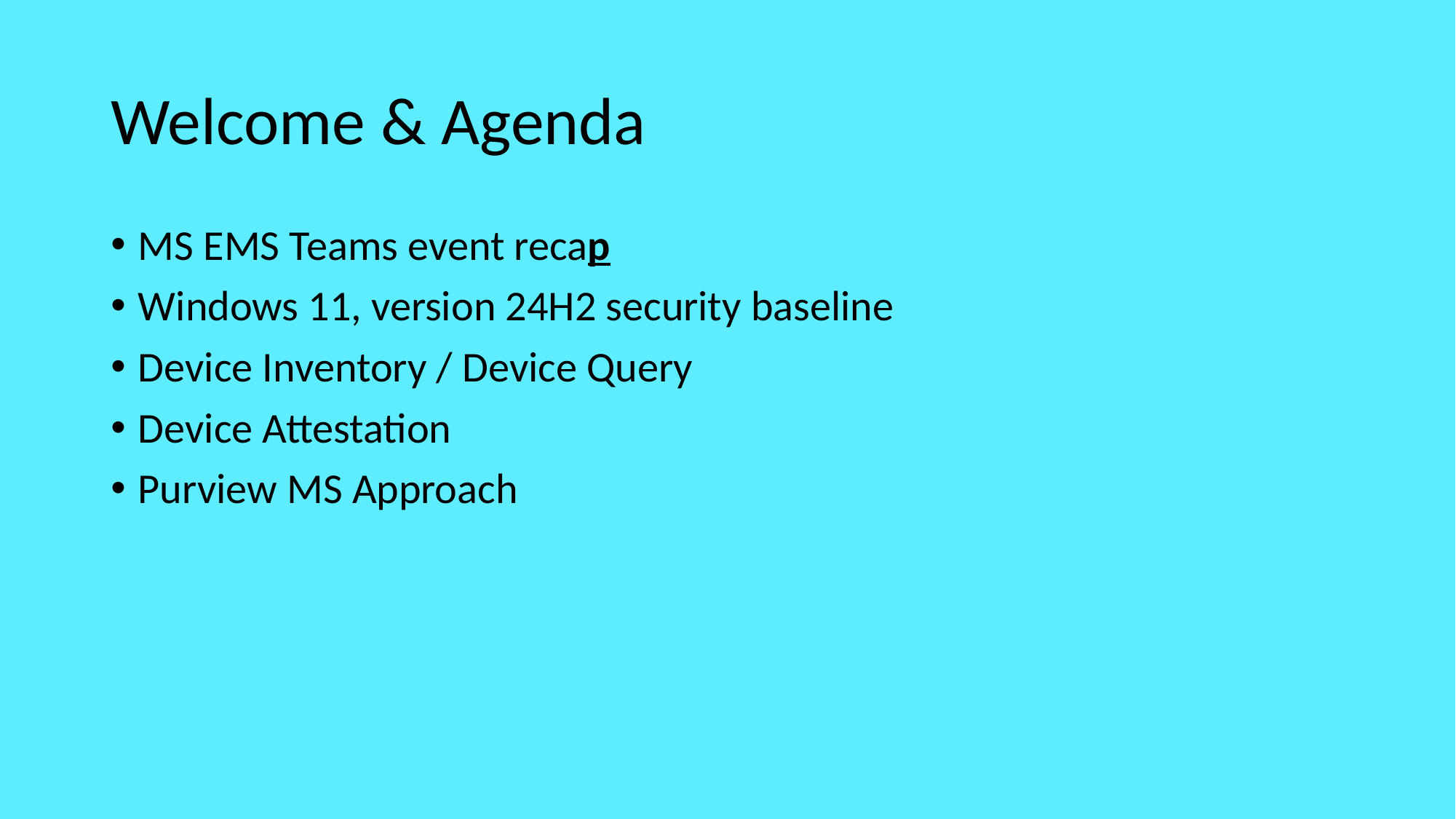

# Welcome & Agenda
MS EMS Teams event recap
Windows 11, version 24H2 security baseline
Device Inventory / Device Query
Device Attestation
Purview MS Approach